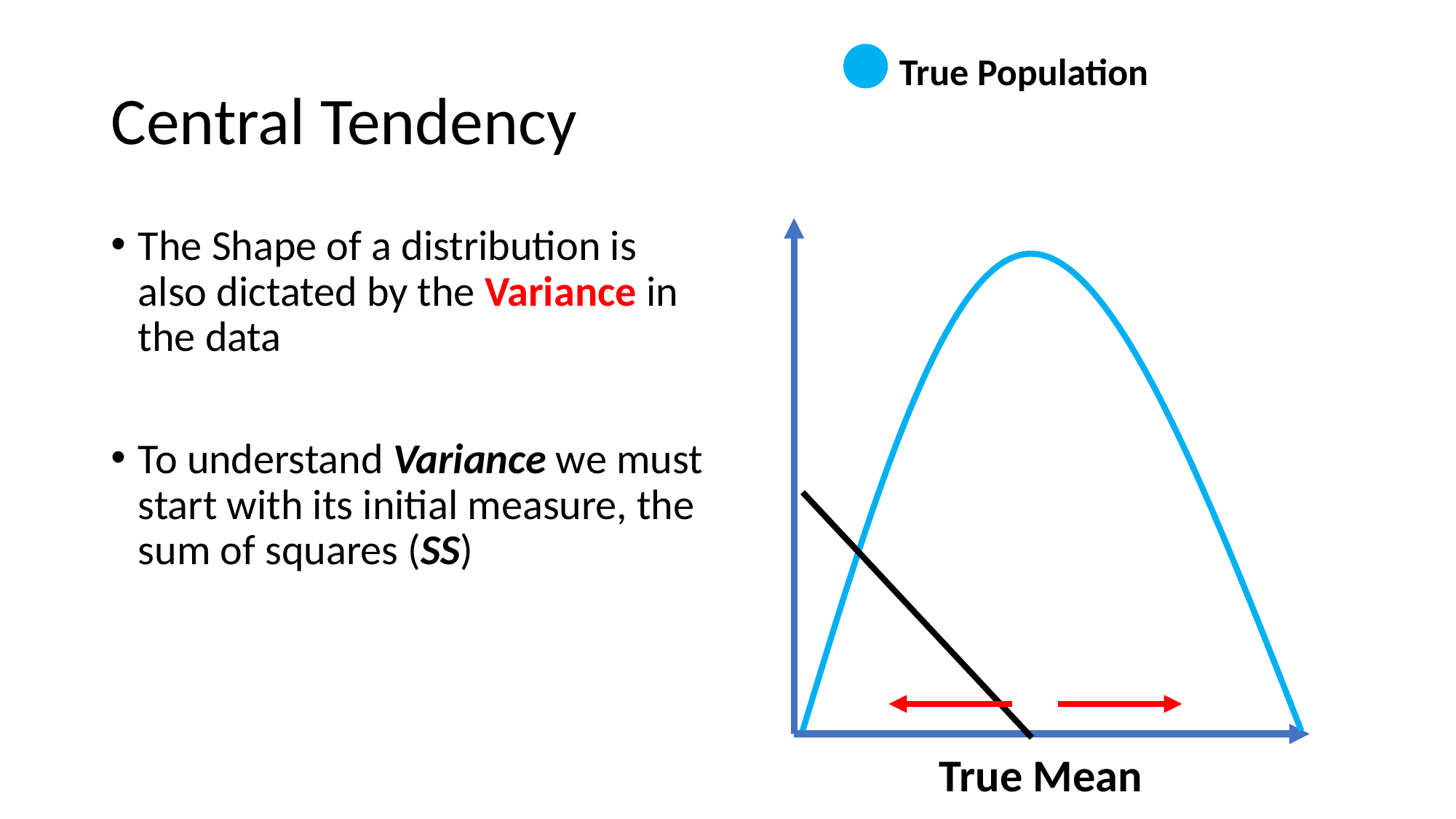

True Population
# Central Tendency

The Shape of a distribution is also dictated by the Variance in the data

To understand Variance we must start with its initial measure, the sum of squares (SS)

True Mean